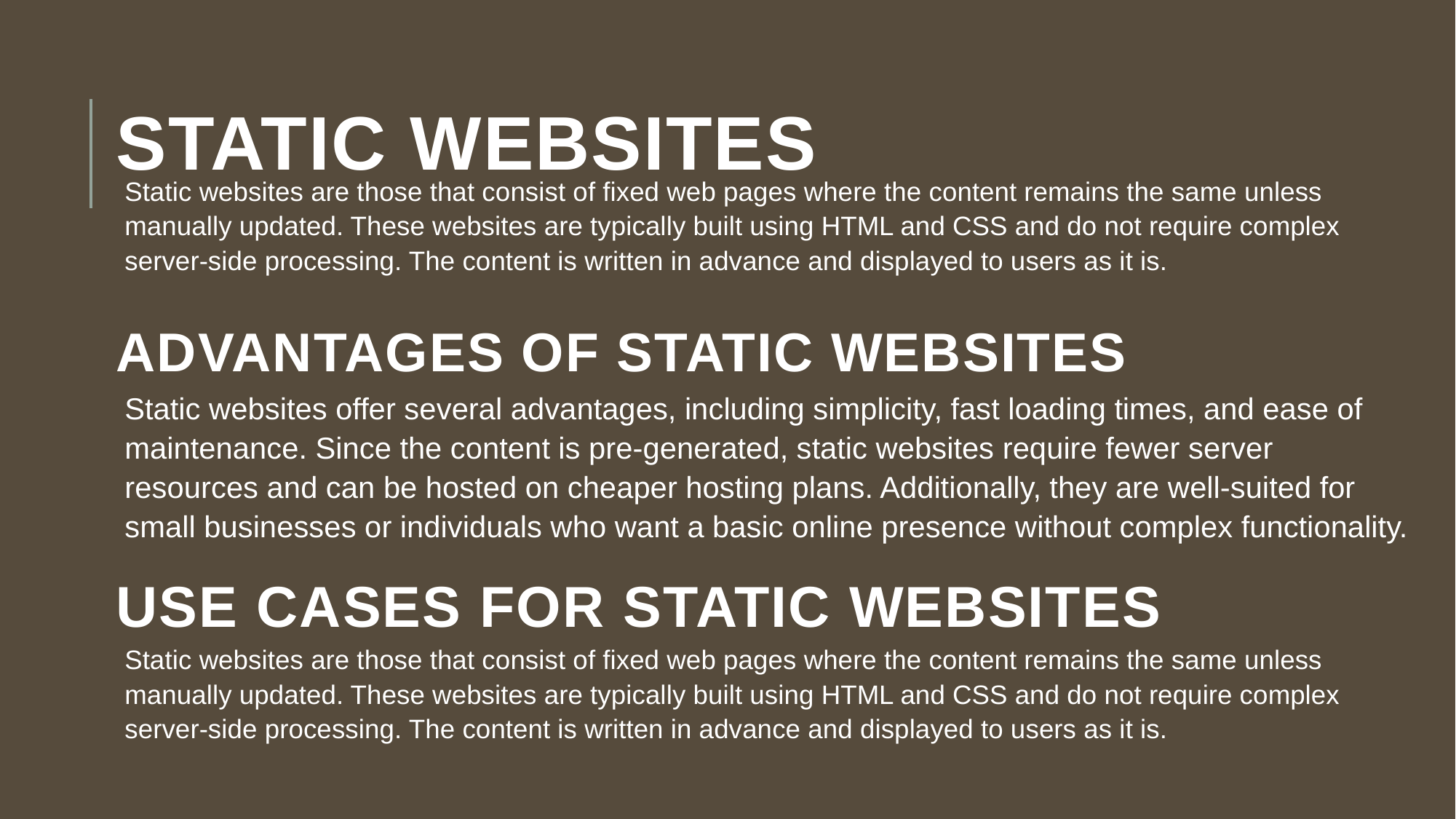

# Static Websites
Static websites are those that consist of fixed web pages where the content remains the same unless manually updated. These websites are typically built using HTML and CSS and do not require complex server-side processing. The content is written in advance and displayed to users as it is.
Advantages of Static Websites
Static websites offer several advantages, including simplicity, fast loading times, and ease of maintenance. Since the content is pre-generated, static websites require fewer server resources and can be hosted on cheaper hosting plans. Additionally, they are well-suited for small businesses or individuals who want a basic online presence without complex functionality.
Use Cases for Static Websites
Static websites are those that consist of fixed web pages where the content remains the same unless manually updated. These websites are typically built using HTML and CSS and do not require complex server-side processing. The content is written in advance and displayed to users as it is.